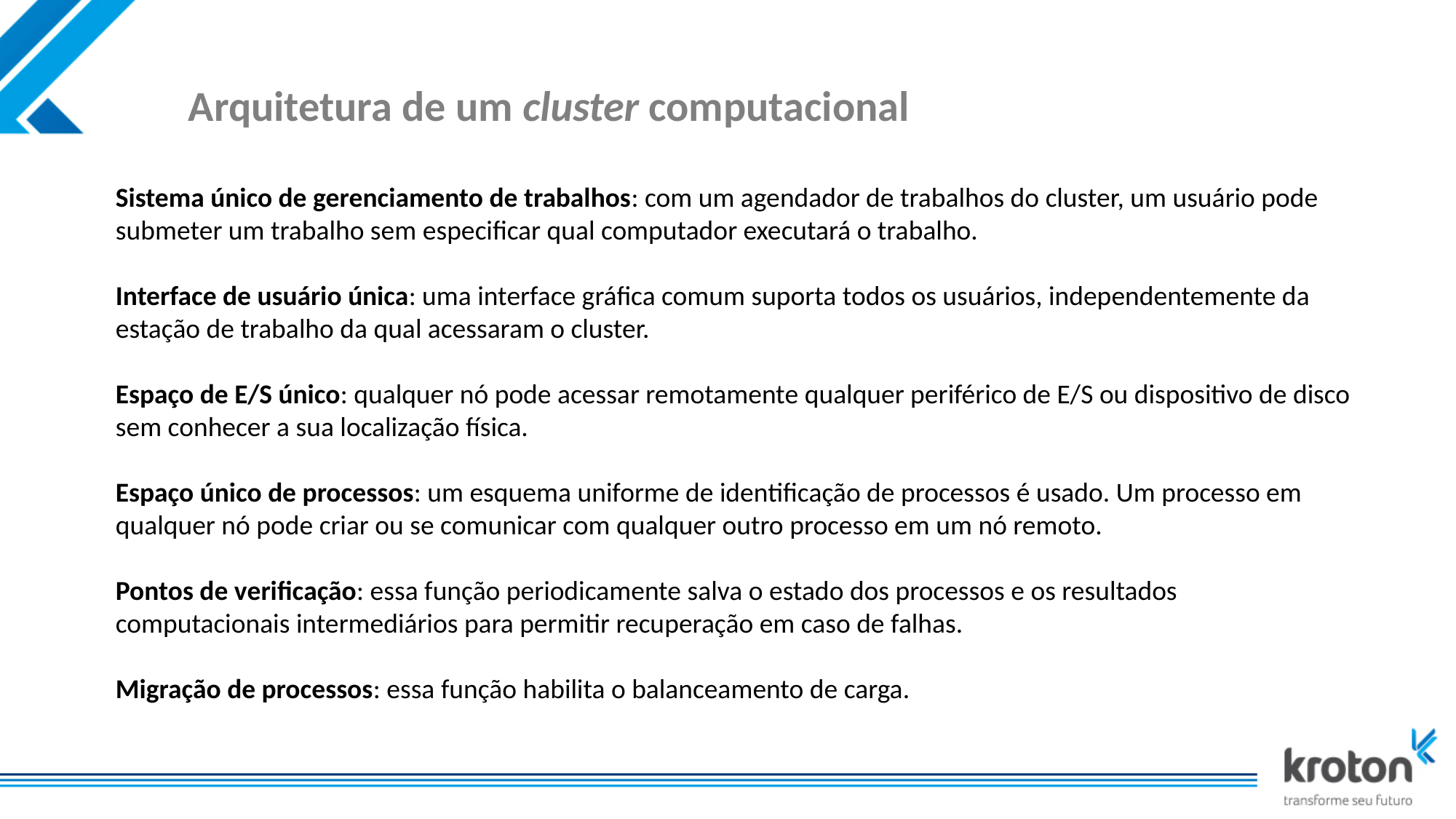

# Arquitetura de um cluster computacional
Sistema único de gerenciamento de trabalhos: com um agendador de trabalhos do cluster, um usuário pode submeter um trabalho sem especificar qual computador executará o trabalho.

Interface de usuário única: uma interface gráfica comum suporta todos os usuários, independentemente da estação de trabalho da qual acessaram o cluster.

Espaço de E/S único: qualquer nó pode acessar remotamente qualquer periférico de E/S ou dispositivo de disco sem conhecer a sua localização física.

Espaço único de processos: um esquema uniforme de identificação de processos é usado. Um processo em qualquer nó pode criar ou se comunicar com qualquer outro processo em um nó remoto.

Pontos de verificação: essa função periodicamente salva o estado dos processos e os resultados computacionais intermediários para permitir recuperação em caso de falhas.

Migração de processos: essa função habilita o balanceamento de carga.